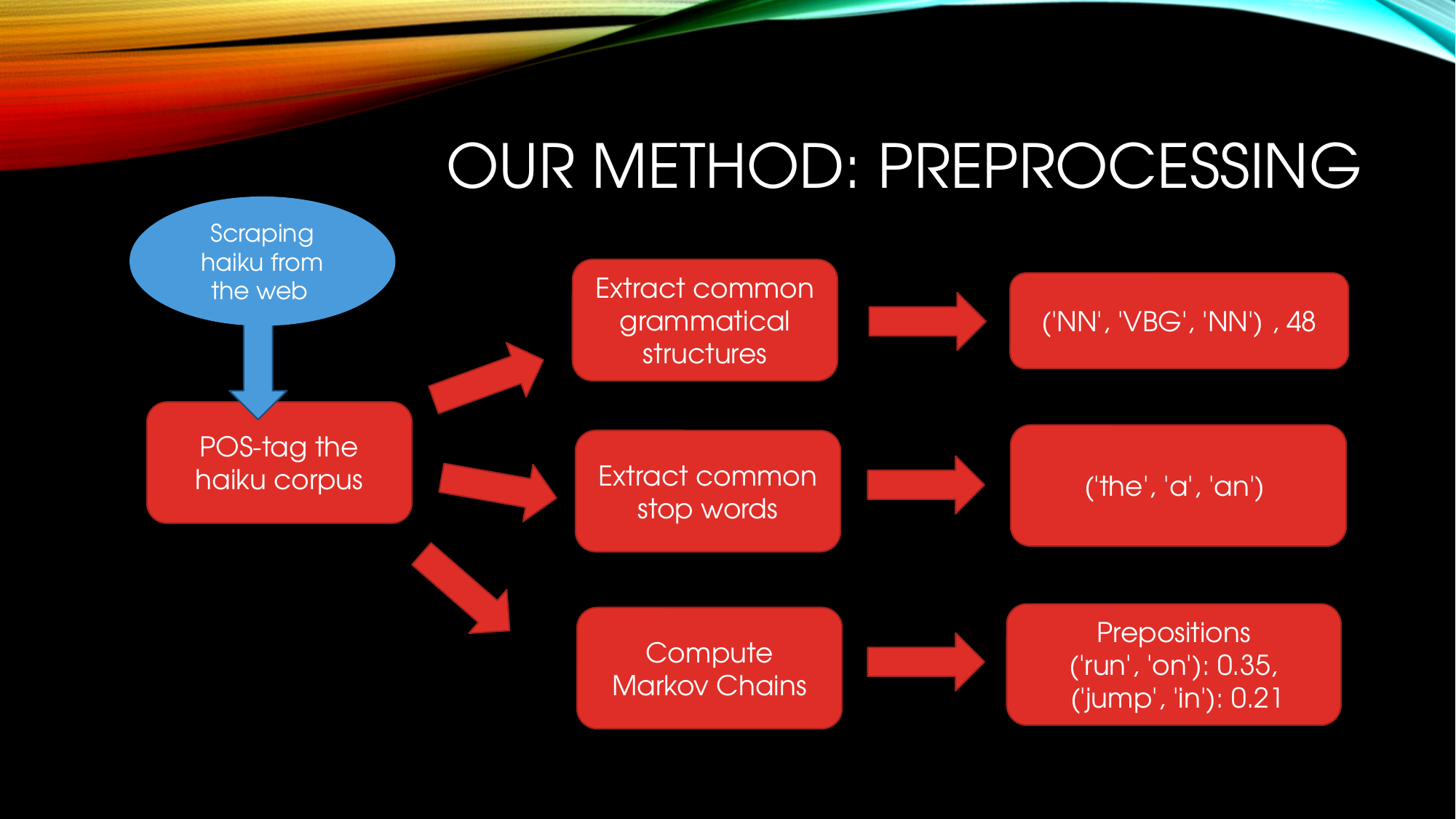

# Our method: preprocessing
Scraping haiku from the web
Extract common grammatical structures
('NN', 'VBG', 'NN') , 48

POS-tag the haiku corpus
('the', 'a', 'an')
Extract common stop words

Prepositions
('run', 'on'): 0.35,
 ('jump', 'in'): 0.21
Compute Markov Chains